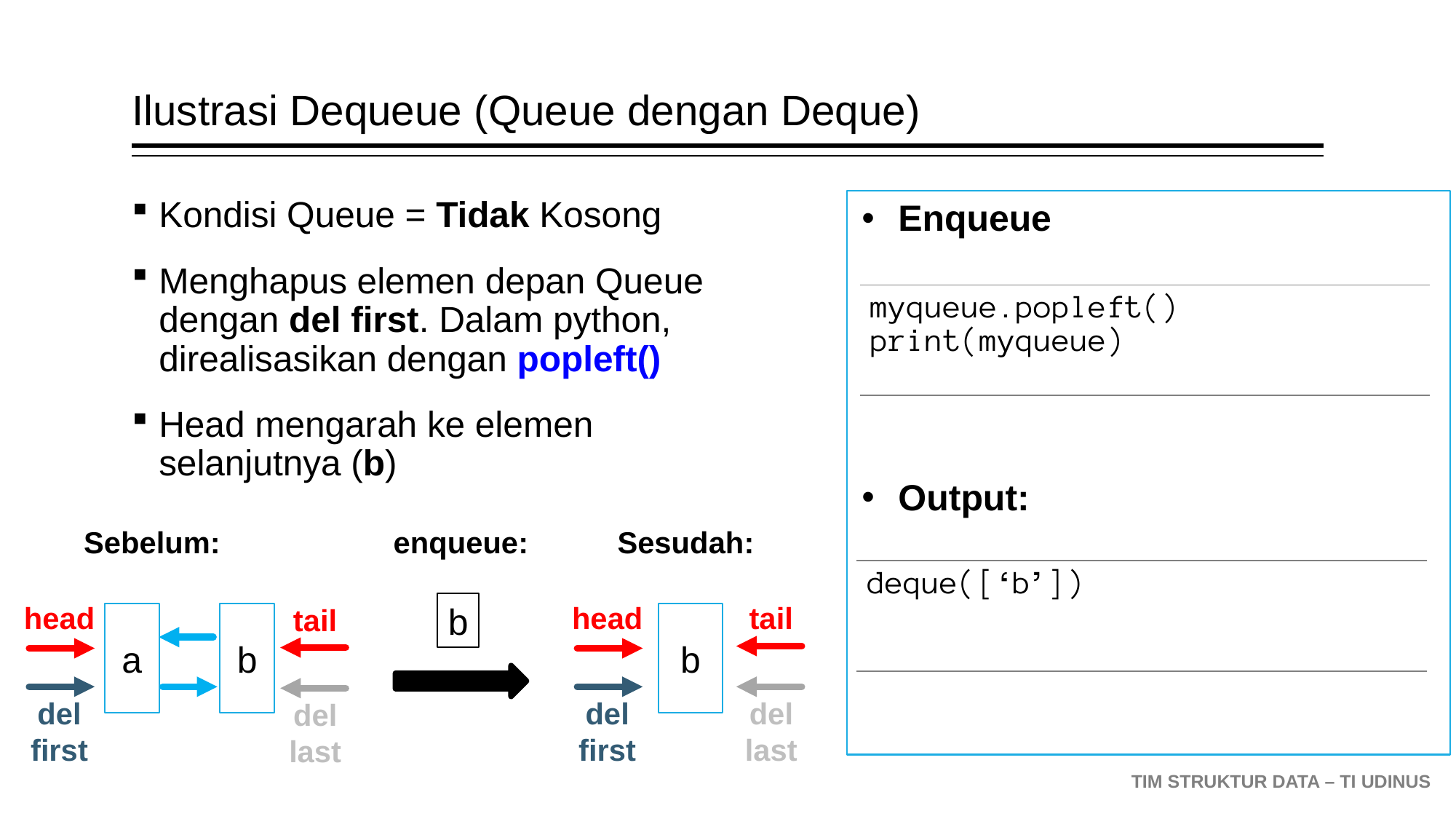

# Ilustrasi Dequeue (Queue dengan Deque)
Kondisi Queue = Tidak Kosong
Menghapus elemen depan Queue dengan del first. Dalam python, direalisasikan dengan popleft()
Head mengarah ke elemen selanjutnya (b)
Enqueue

Output:
| myqueue.popleft() print(myqueue) |
| --- |
Sebelum:
enqueue:
Sesudah:
| deque([‘b’]) |
| --- |
b
head
tail
del
last
a
b
del
first
head
tail
b
del
first
del
last